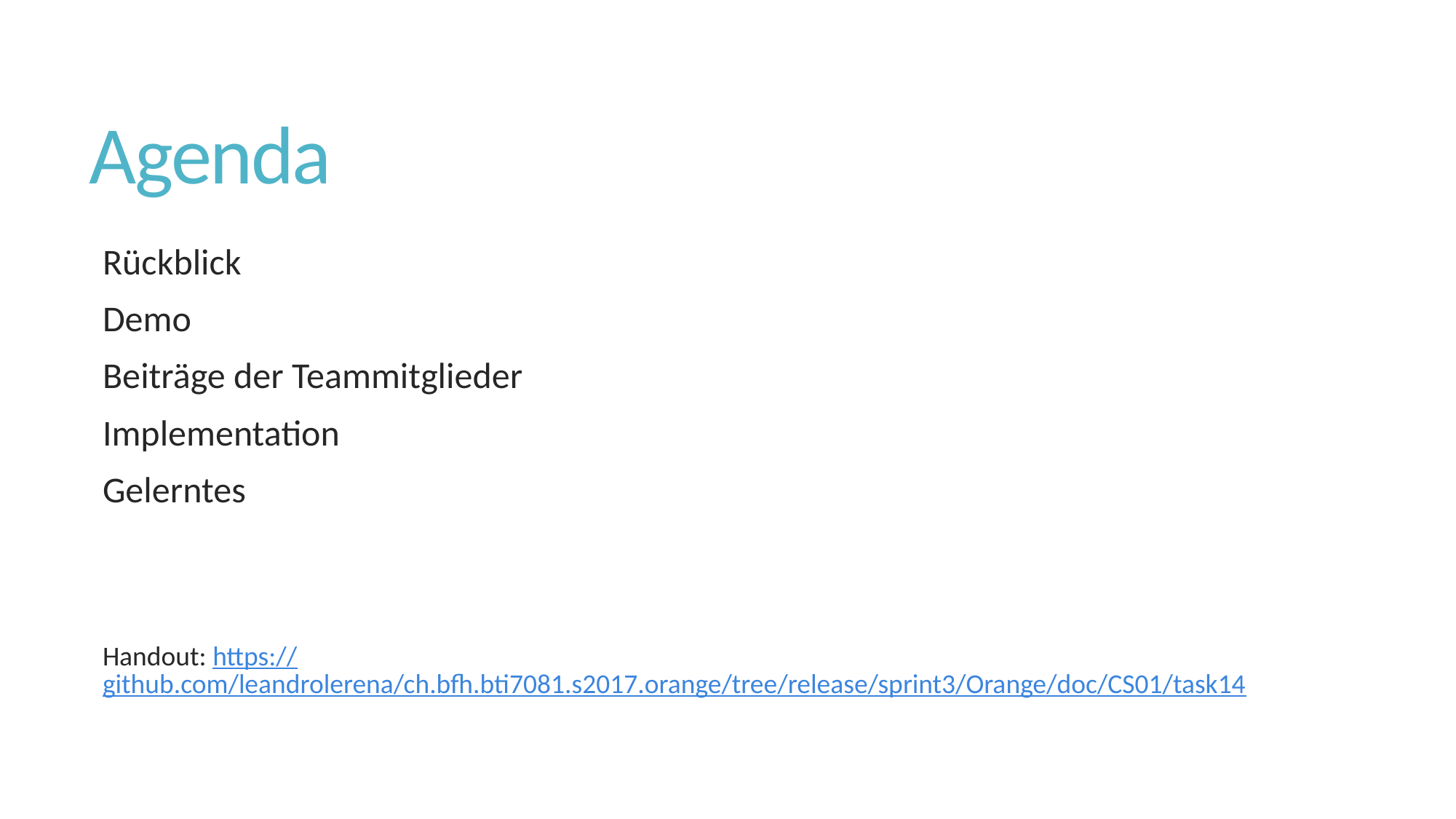

# Agenda
Rückblick
Demo
Beiträge der Teammitglieder
Implementation
Gelerntes

Handout: https://github.com/leandrolerena/ch.bfh.bti7081.s2017.orange/tree/release/sprint3/Orange/doc/CS01/task14